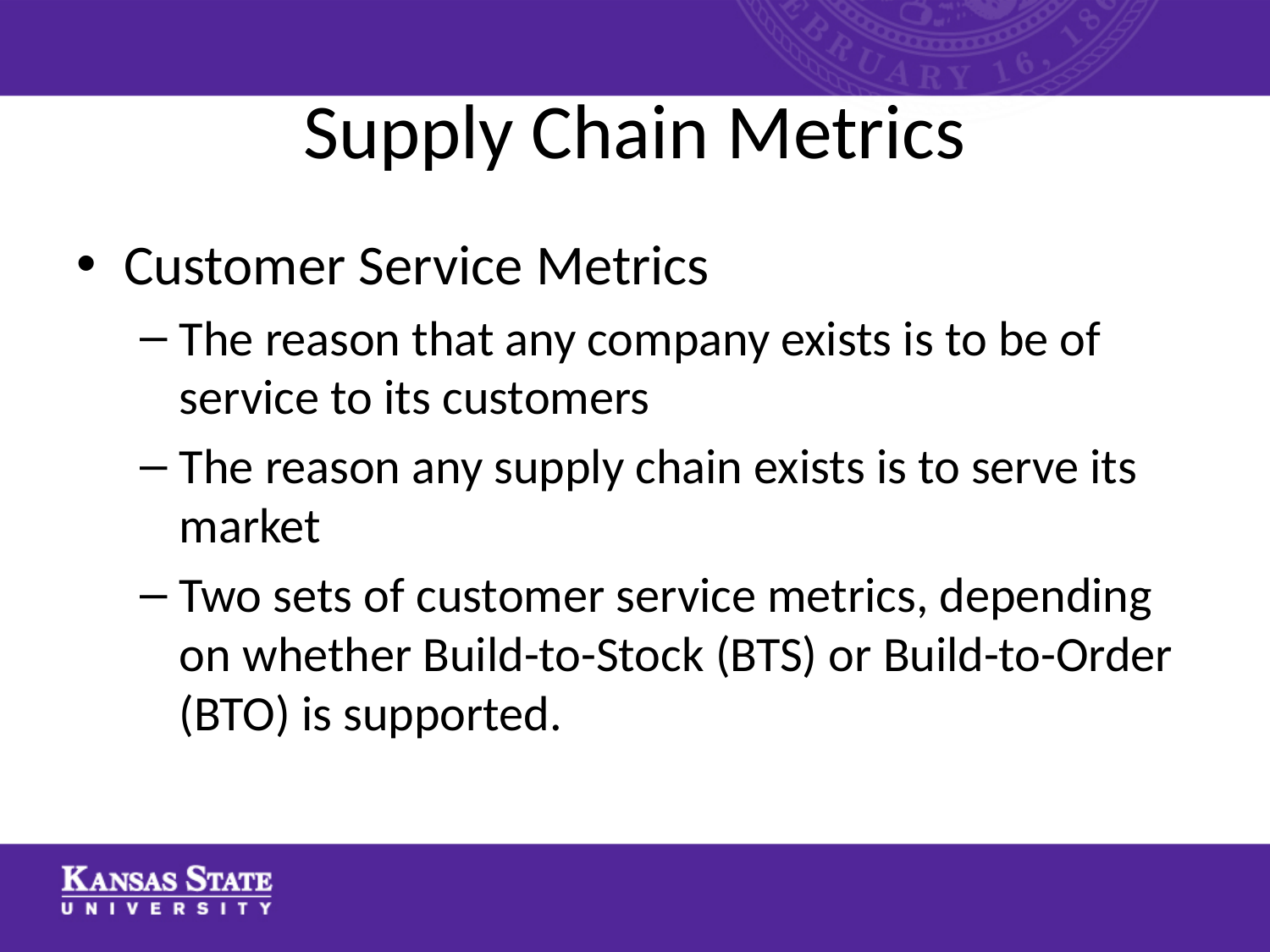

# Supply Chain Metrics
Customer Service Metrics
The reason that any company exists is to be of service to its customers
The reason any supply chain exists is to serve its market
Two sets of customer service metrics, depending on whether Build-to-Stock (BTS) or Build-to-Order (BTO) is supported.